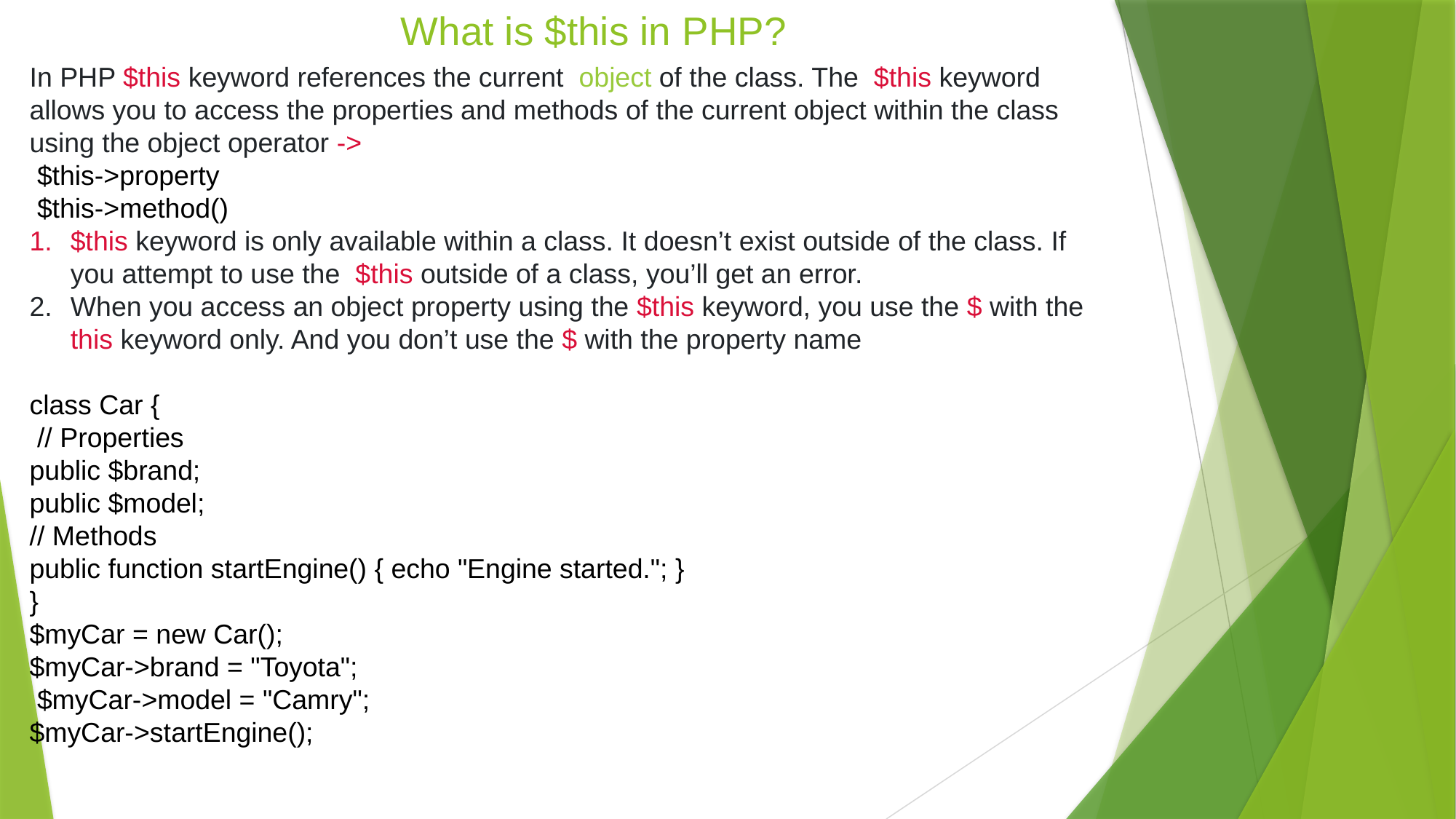

# What is $this in PHP?
In PHP $this keyword references the current  object of the class. The  $this keyword allows you to access the properties and methods of the current object within the class using the object operator ->
 $this->property
 $this->method()
$this keyword is only available within a class. It doesn’t exist outside of the class. If you attempt to use the  $this outside of a class, you’ll get an error.
When you access an object property using the $this keyword, you use the $ with the this keyword only. And you don’t use the $ with the property name

class Car {
 // Properties
public $brand;
public $model;
// Methods
public function startEngine() { echo "Engine started."; }
}
$myCar = new Car();
$myCar->brand = "Toyota";
 $myCar->model = "Camry";
$myCar->startEngine();